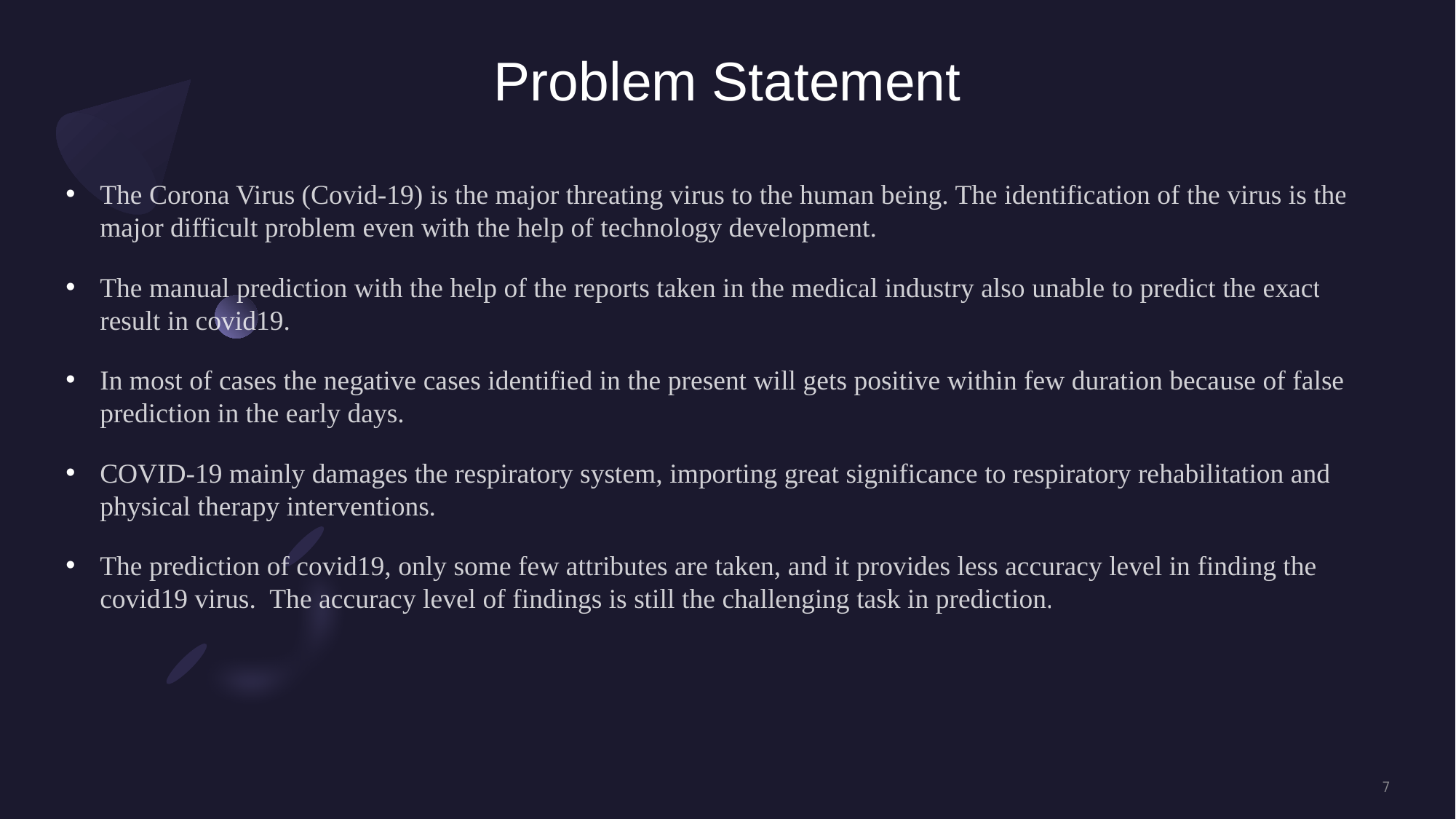

# Problem Statement

The Corona Virus (Covid-19) is the major threating virus to the human being. The identification of the virus is the major difficult problem even with the help of technology development.
The manual prediction with the help of the reports taken in the medical industry also unable to predict the exact result in covid19.
In most of cases the negative cases identified in the present will gets positive within few duration because of false prediction in the early days.
COVID-19 mainly damages the respiratory system, importing great significance to respiratory rehabilitation and physical therapy interventions.
The prediction of covid19, only some few attributes are taken, and it provides less accuracy level in finding the covid19 virus.  The accuracy level of findings is still the challenging task in prediction.

7